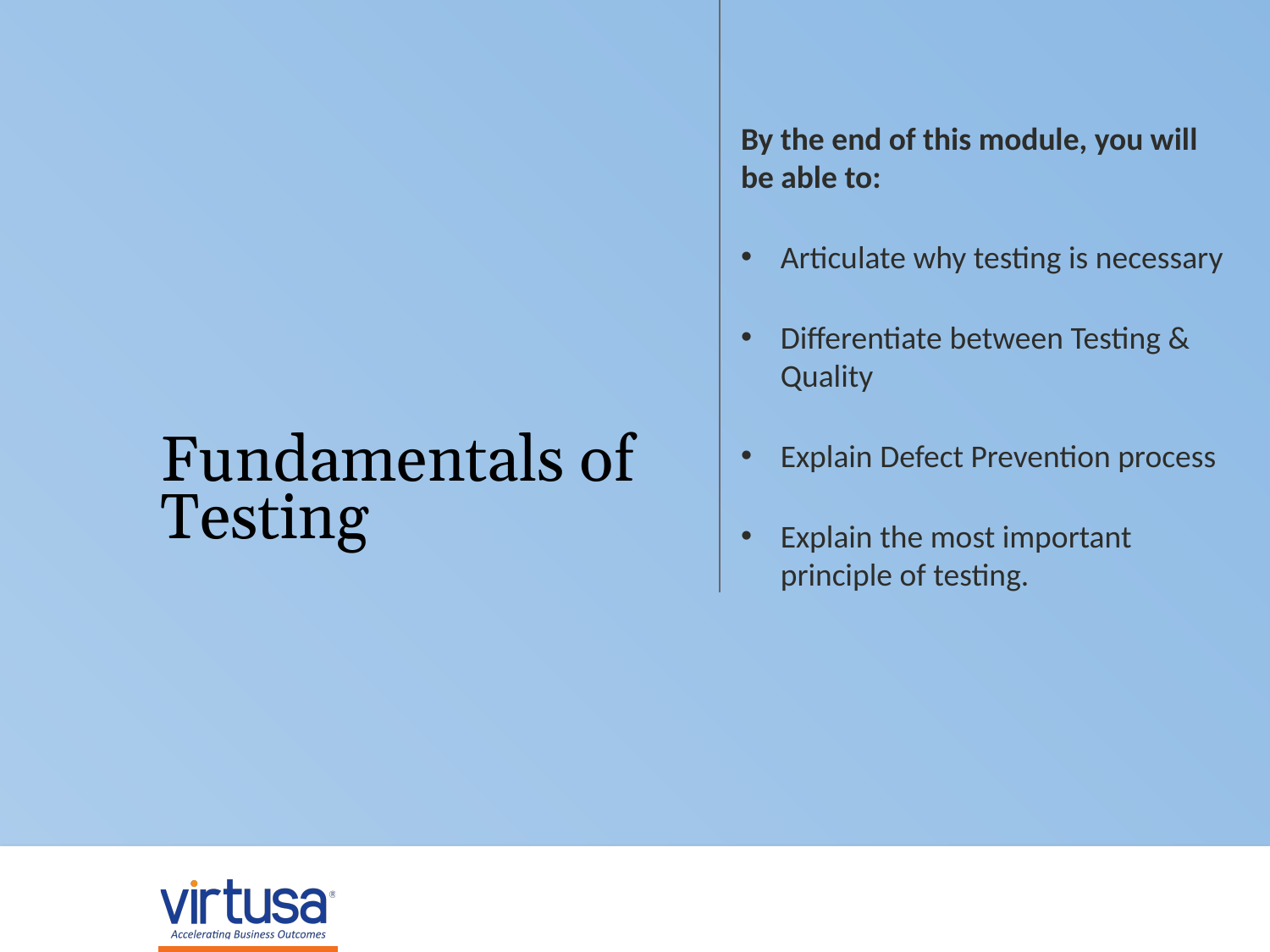

By the end of this module, you will be able to:
Articulate why testing is necessary
Differentiate between Testing & Quality
Explain Defect Prevention process
Explain the most important principle of testing.
# Fundamentals of Testing